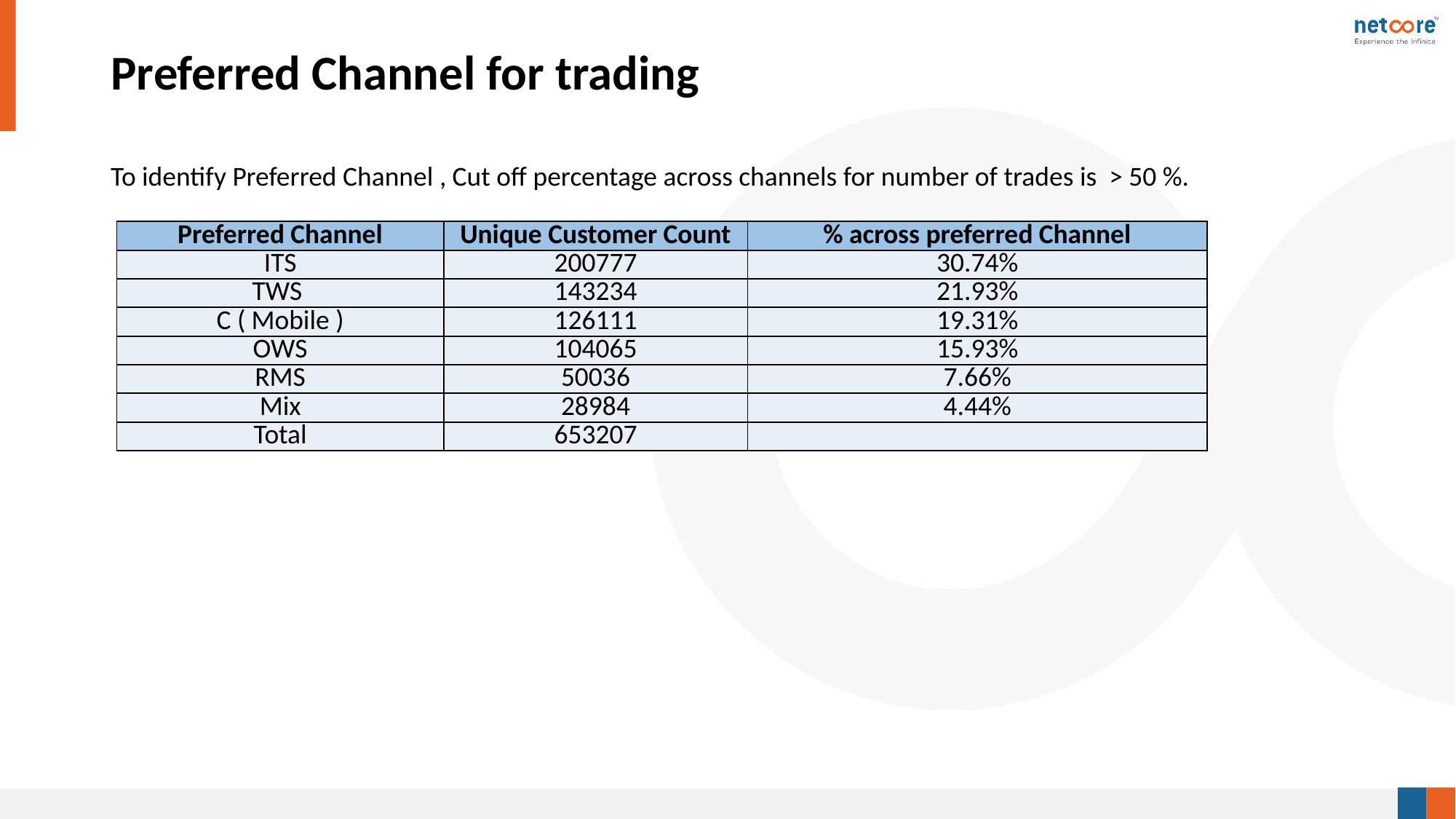

# Preferred Channel for trading
To identify Preferred Channel , Cut off percentage across channels for number of trades is  > 50 %.
| Preferred Channel | Unique Customer Count | % across preferred Channel |
| --- | --- | --- |
| ITS | 200777 | 30.74% |
| TWS | 143234 | 21.93% |
| C ( Mobile ) | 126111 | 19.31% |
| OWS | 104065 | 15.93% |
| RMS | 50036 | 7.66% |
| Mix | 28984 | 4.44% |
| Total | 653207 |  |